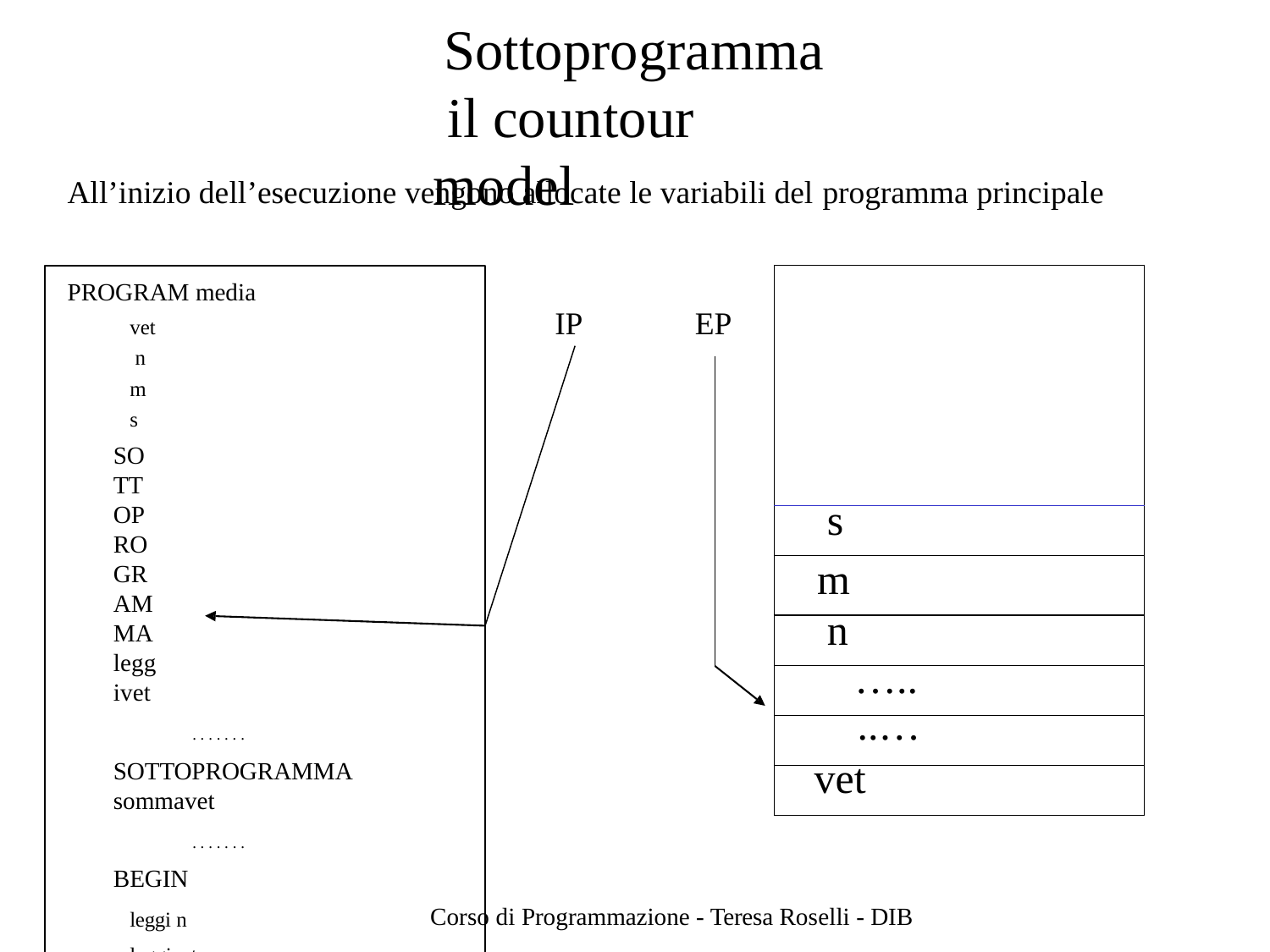

# Sottoprogramma  il countour model
All’inizio dell’esecuzione vengono allocate le variabili del programma principale
|  |
| --- |
| s |
| m |
| n |
| ….. |
| ..… …. |
| vet |
PROGRAM media
vet  n  m  s
SOTTOPROGRAMMA leggivet
. . . . . . .
SOTTOPROGRAMMA sommavet
. . . . . . .
BEGIN
leggi n  leggivet  sommavet
. . . . . . .
END
IP
EP

Corso di Programmazione - Teresa Roselli - DIB